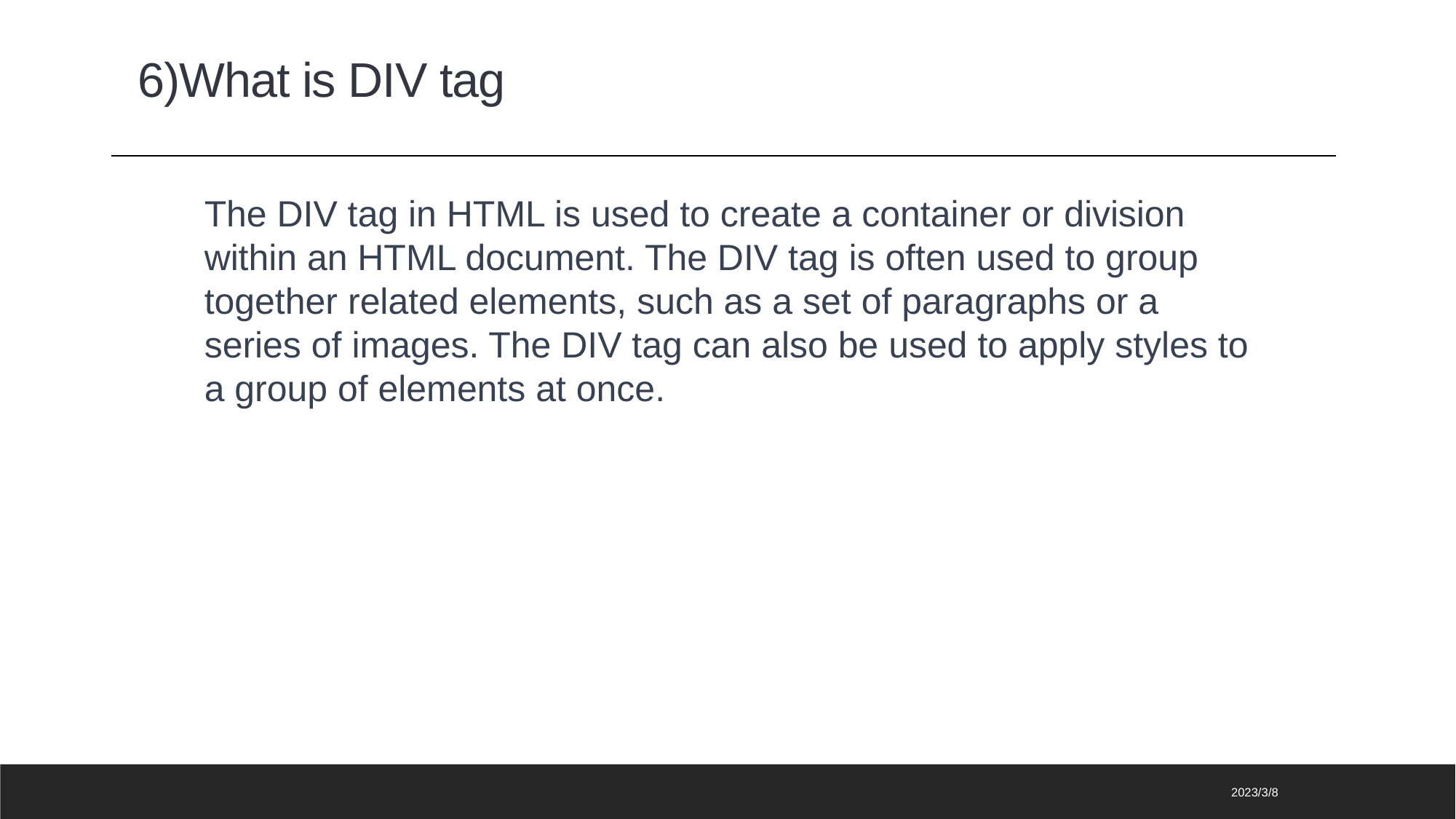

6)What is DIV tag
The DIV tag in HTML is used to create a container or division within an HTML document. The DIV tag is often used to group together related elements, such as a set of paragraphs or a series of images. The DIV tag can also be used to apply styles to a group of elements at once.
2023/3/8